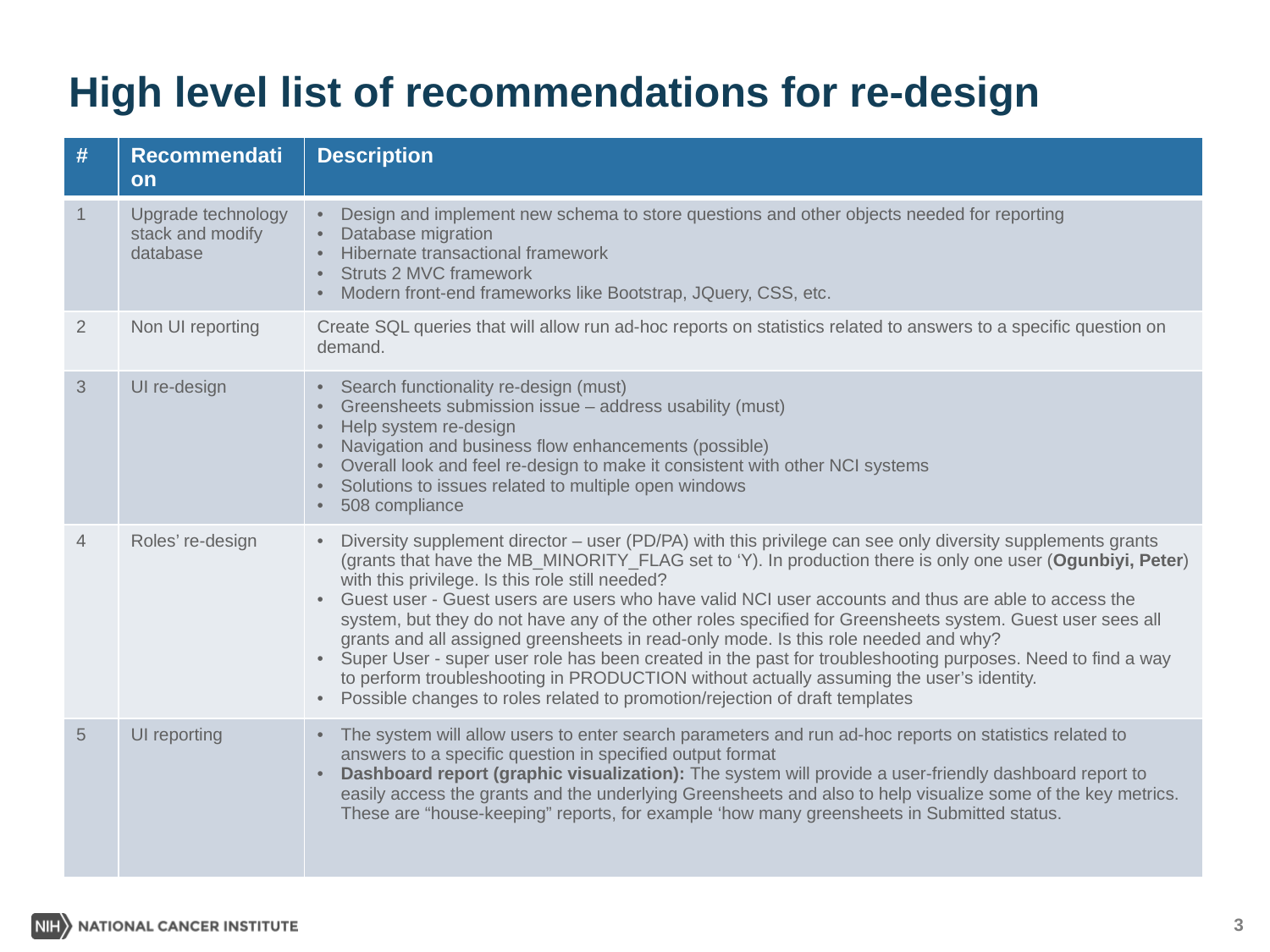

# High level list of recommendations for re-design
| # | Recommendation | Description |
| --- | --- | --- |
| 1 | Upgrade technology stack and modify database | Design and implement new schema to store questions and other objects needed for reporting Database migration Hibernate transactional framework Struts 2 MVC framework Modern front-end frameworks like Bootstrap, JQuery, CSS, etc. |
| 2 | Non UI reporting | Create SQL queries that will allow run ad-hoc reports on statistics related to answers to a specific question on demand. |
| 3 | UI re-design | Search functionality re-design (must) Greensheets submission issue – address usability (must) Help system re-design Navigation and business flow enhancements (possible) Overall look and feel re-design to make it consistent with other NCI systems Solutions to issues related to multiple open windows 508 compliance |
| 4 | Roles’ re-design | Diversity supplement director – user (PD/PA) with this privilege can see only diversity supplements grants (grants that have the MB\_MINORITY\_FLAG set to ‘Y). In production there is only one user (Ogunbiyi, Peter) with this privilege. Is this role still needed? Guest user - Guest users are users who have valid NCI user accounts and thus are able to access the system, but they do not have any of the other roles specified for Greensheets system. Guest user sees all grants and all assigned greensheets in read-only mode. Is this role needed and why? Super User - super user role has been created in the past for troubleshooting purposes. Need to find a way to perform troubleshooting in PRODUCTION without actually assuming the user’s identity. Possible changes to roles related to promotion/rejection of draft templates |
| 5 | UI reporting | The system will allow users to enter search parameters and run ad-hoc reports on statistics related to answers to a specific question in specified output format Dashboard report (graphic visualization): The system will provide a user-friendly dashboard report to easily access the grants and the underlying Greensheets and also to help visualize some of the key metrics. These are “house-keeping” reports, for example ‘how many greensheets in Submitted status. |